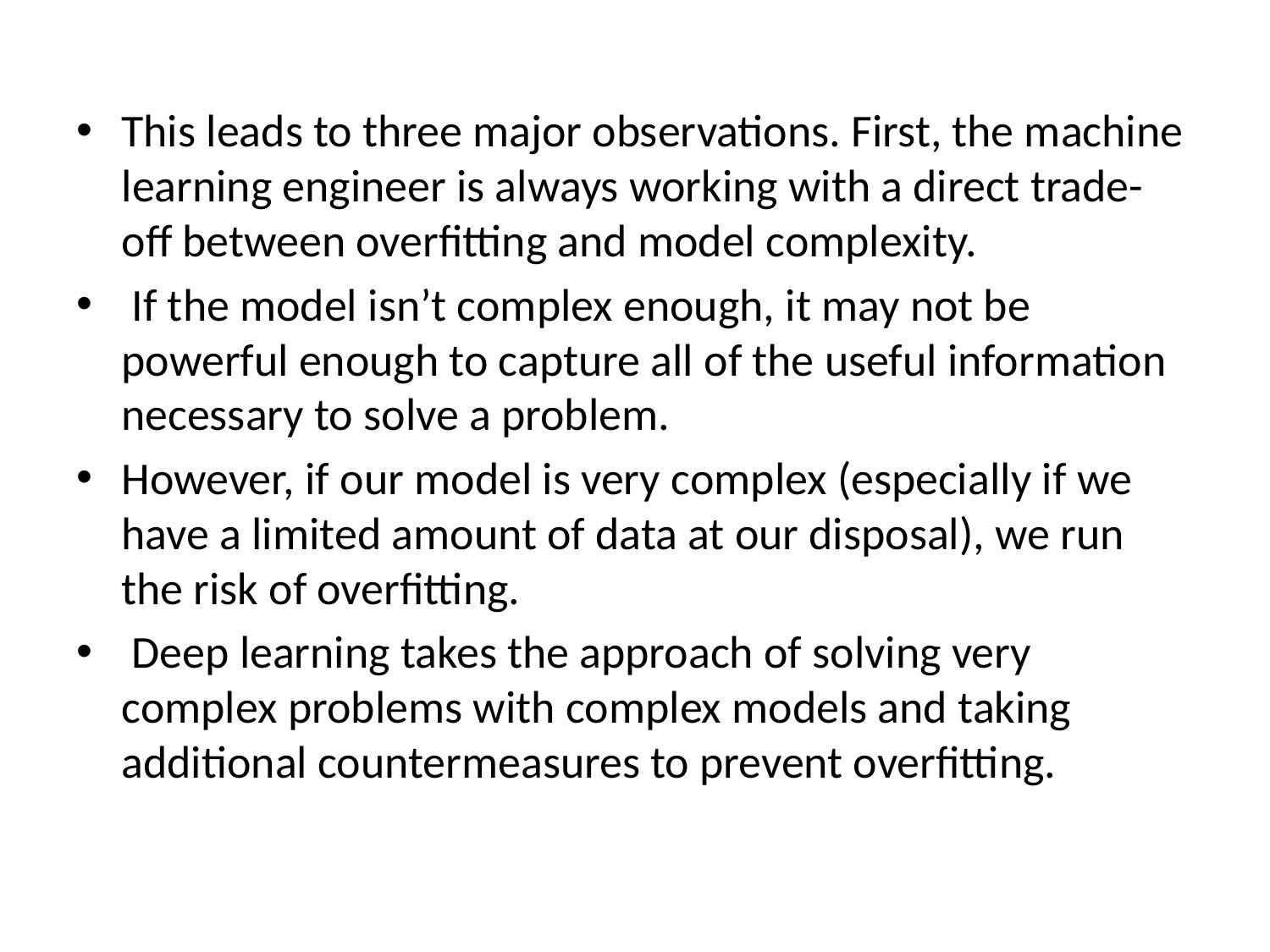

This leads to three major observations. First, the machine learning engineer is always working with a direct trade-off between overfitting and model complexity.
 If the model isn’t complex enough, it may not be powerful enough to capture all of the useful information necessary to solve a problem.
However, if our model is very complex (especially if we have a limited amount of data at our disposal), we run the risk of overfitting.
 Deep learning takes the approach of solving very complex problems with complex models and taking additional countermeasures to prevent overfitting.